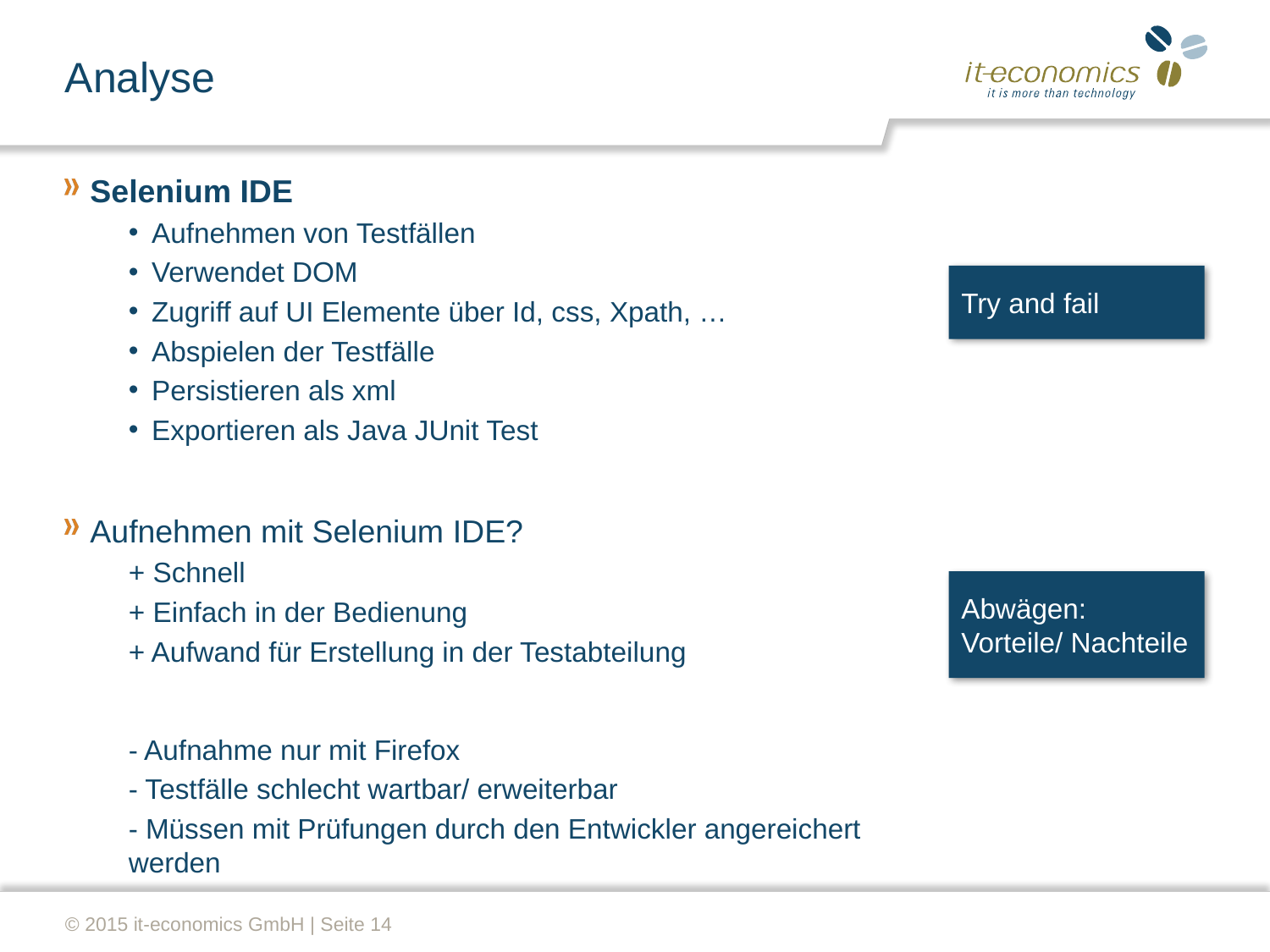

# Analyse
Selenium IDE
Aufnehmen von Testfällen
Verwendet DOM
Zugriff auf UI Elemente über Id, css, Xpath, …
Abspielen der Testfälle
Persistieren als xml
Exportieren als Java JUnit Test

Aufnehmen mit Selenium IDE?
+ Schnell
+ Einfach in der Bedienung
+ Aufwand für Erstellung in der Testabteilung

- Aufnahme nur mit Firefox
- Testfälle schlecht wartbar/ erweiterbar
- Müssen mit Prüfungen durch den Entwickler angereichert werden

Try and fail
Abwägen: Vorteile/ Nachteile
© 2015 it-economics GmbH | Seite 14